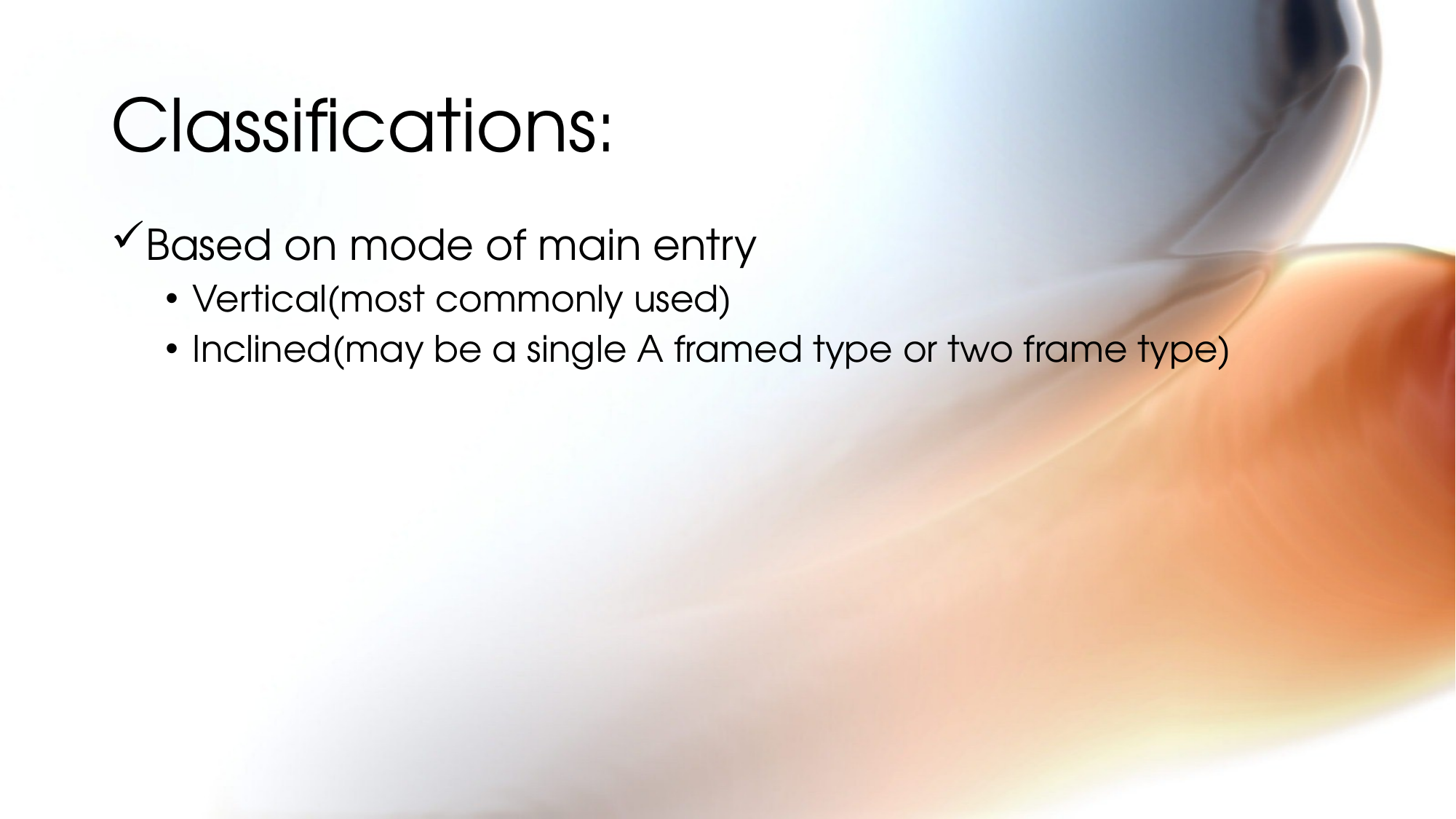

# Classifications:
Based on mode of main entry
Vertical(most commonly used)
Inclined(may be a single A framed type or two frame type)